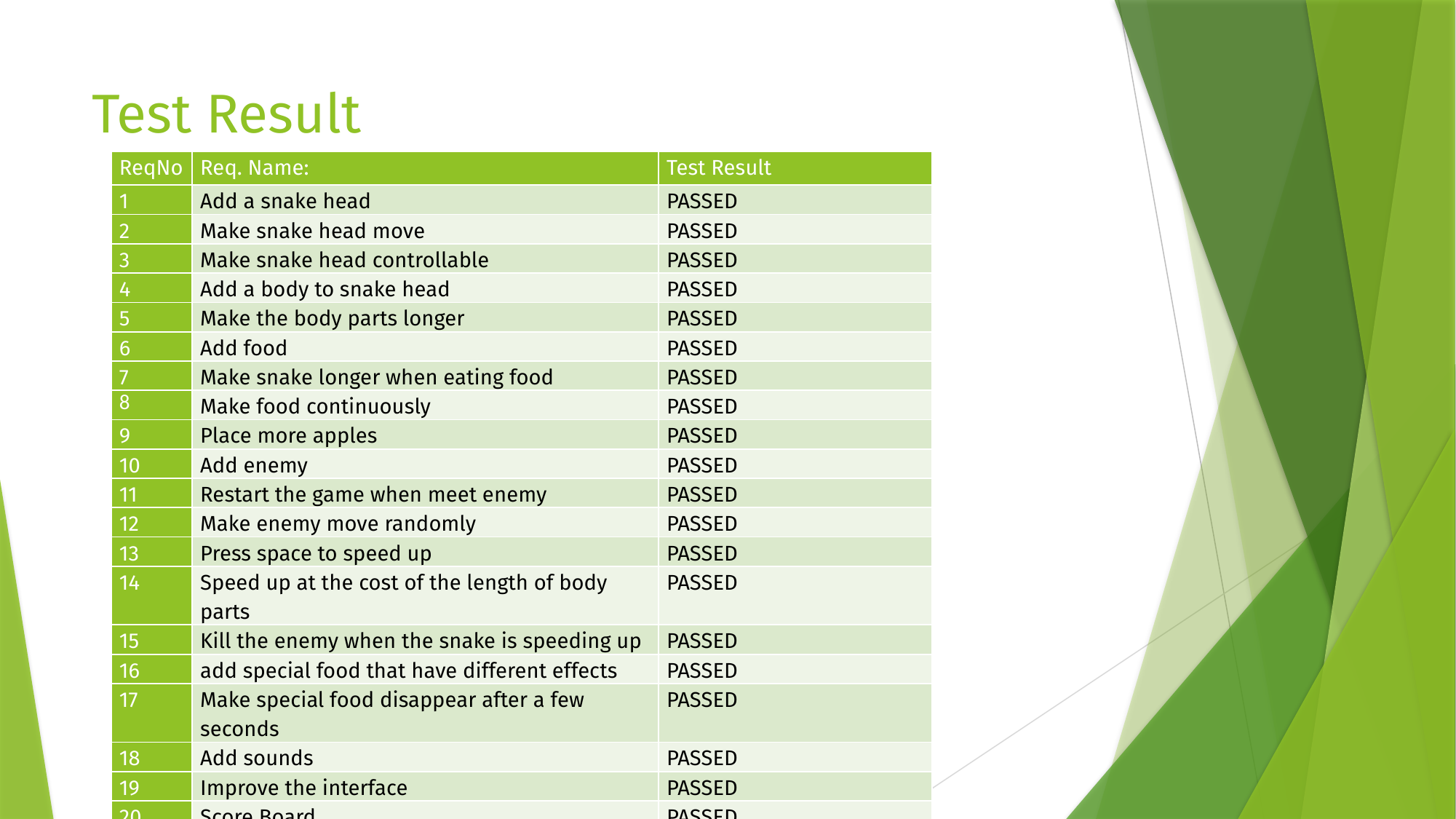

# Test Result
| ReqNo | Req. Name: | Test Result |
| --- | --- | --- |
| 1 | Add a snake head | PASSED |
| 2 | Make snake head move | PASSED |
| 3 | Make snake head controllable | PASSED |
| 4 | Add a body to snake head | PASSED |
| 5 | Make the body parts longer | PASSED |
| 6 | Add food | PASSED |
| 7 | Make snake longer when eating food | PASSED |
| 8 | Make food continuously | PASSED |
| 9 | Place more apples | PASSED |
| 10 | Add enemy | PASSED |
| 11 | Restart the game when meet enemy | PASSED |
| 12 | Make enemy move randomly | PASSED |
| 13 | Press space to speed up | PASSED |
| 14 | Speed up at the cost of the length of body parts | PASSED |
| 15 | Kill the enemy when the snake is speeding up | PASSED |
| 16 | add special food that have different effects | PASSED |
| 17 | Make special food disappear after a few seconds | PASSED |
| 18 | Add sounds | PASSED |
| 19 | Improve the interface | PASSED |
| 20 | Score Board | PASSED |